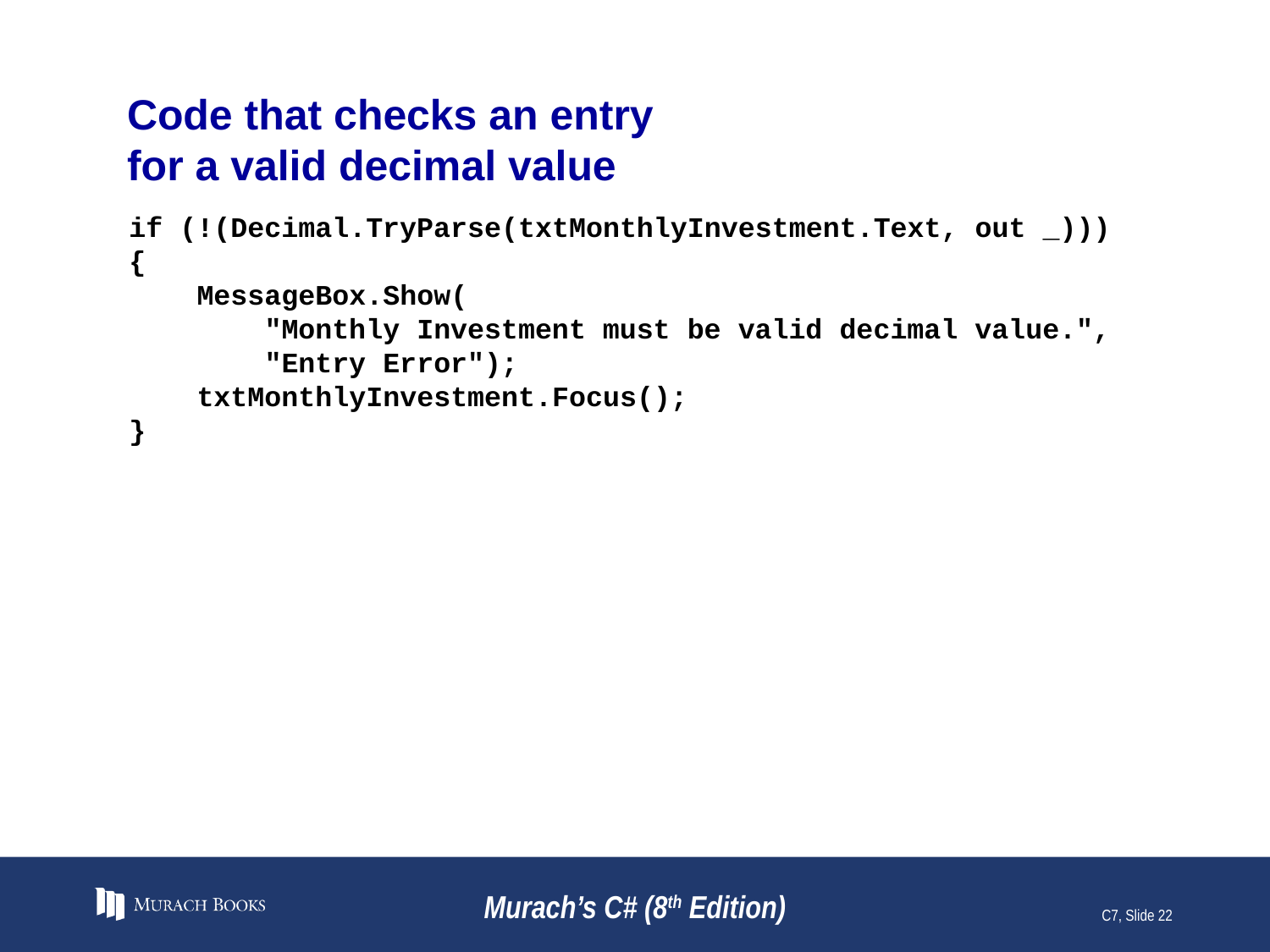

# Code that checks an entry for a valid decimal value
if (!(Decimal.TryParse(txtMonthlyInvestment.Text, out _)))
{
    MessageBox.Show(
        "Monthly Investment must be valid decimal value.",
        "Entry Error");
    txtMonthlyInvestment.Focus();
}

Murach’s C# (8th Edition)

C7, Slide 22